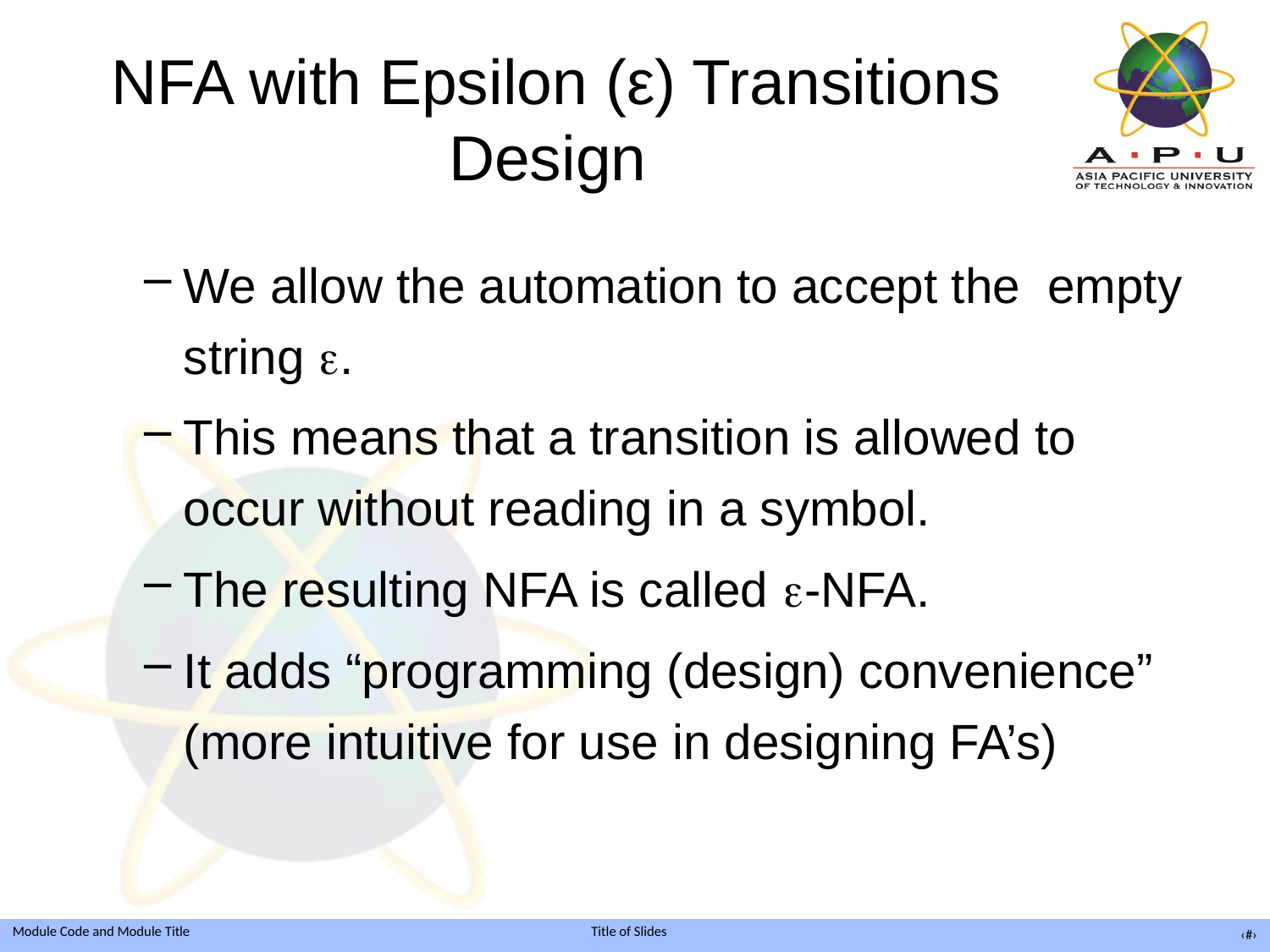

# NFA with Epsilon (ε) Transitions Design
We allow the automation to accept the  empty string ε.
This means that a transition is allowed to occur without reading in a symbol.
The resulting NFA is called ε-NFA.
It adds “programming (design) convenience” (more intuitive for use in designing FA’s)

‹#›